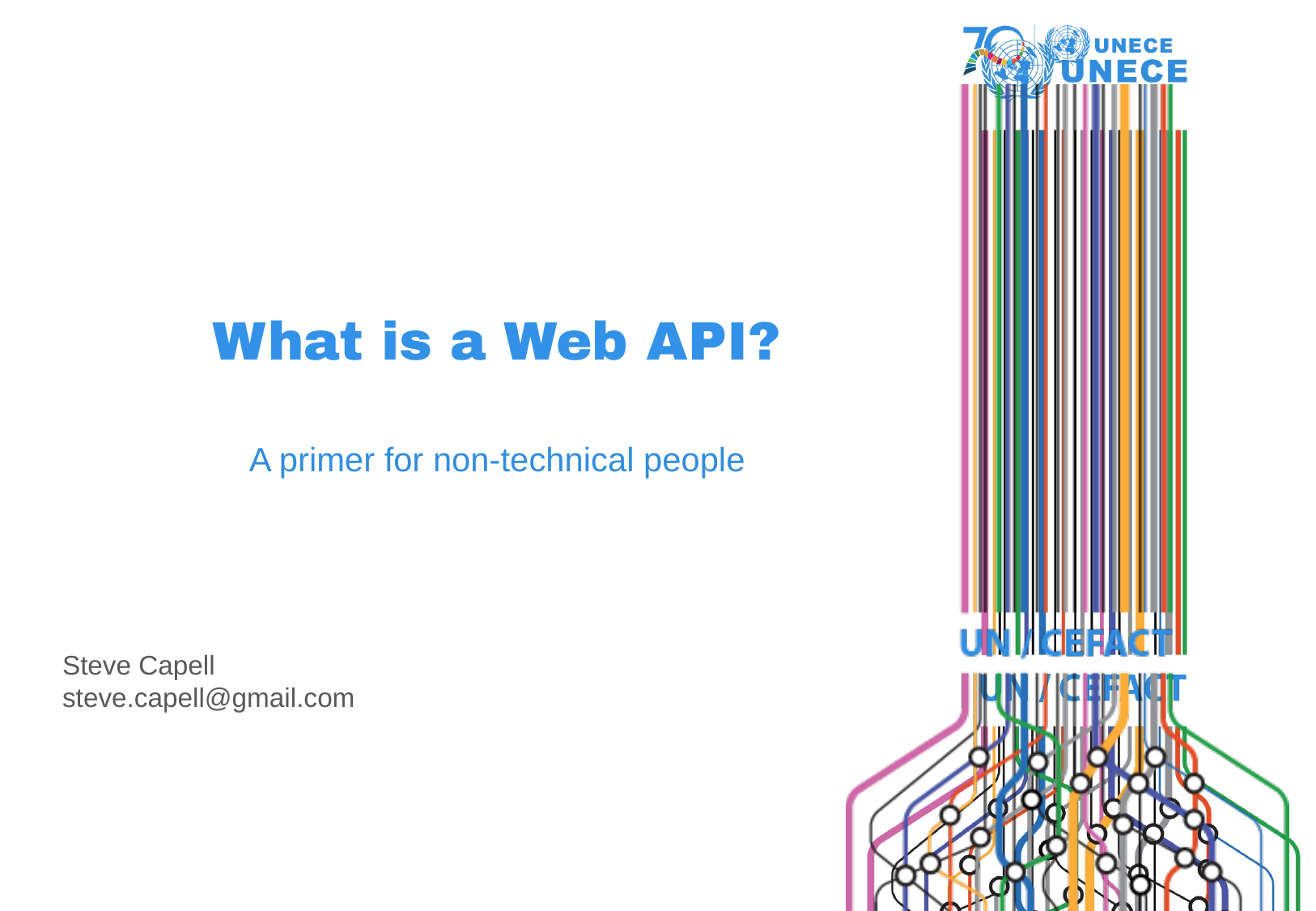

# What is a Web API?
A primer for non-technical people
Steve Capell
steve.capell@gmail.com